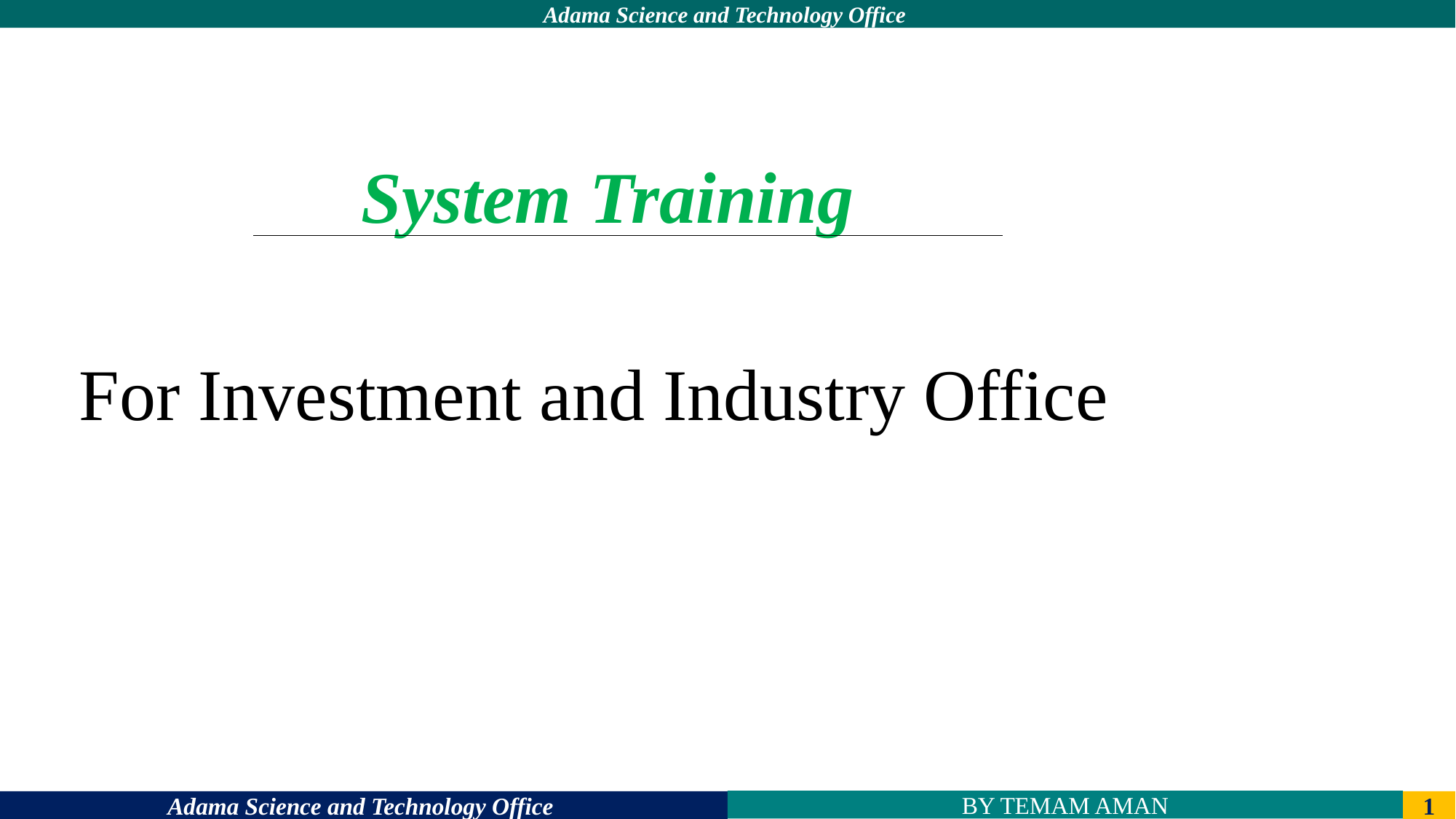

System Training

  For Investment and Industry Office